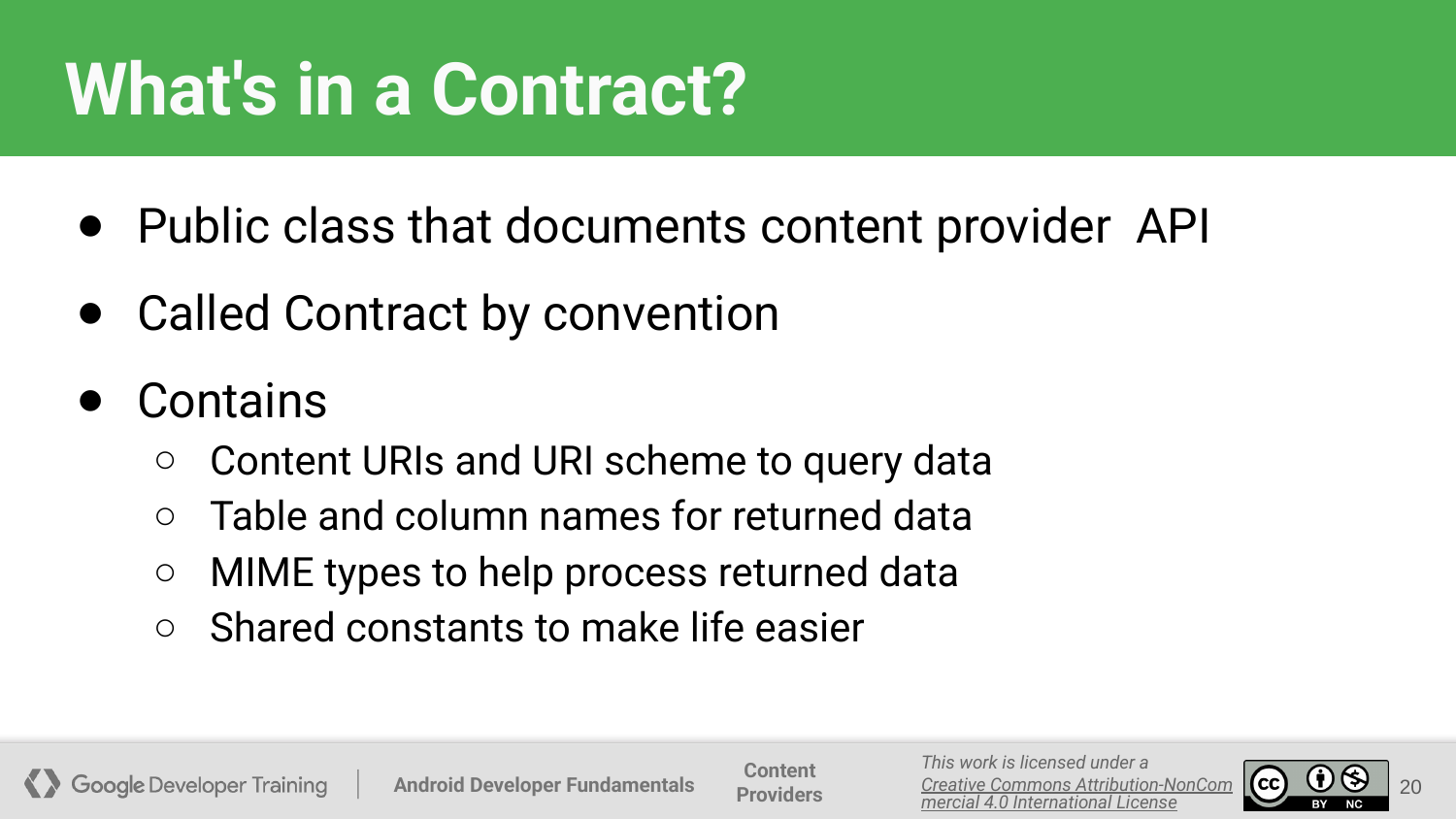

# What's in a Contract?
Public class that documents content provider  API
Called Contract by convention
Contains
Content URIs and URI scheme to query data
Table and column names for returned data
MIME types to help process returned data
Shared constants to make life easier
20